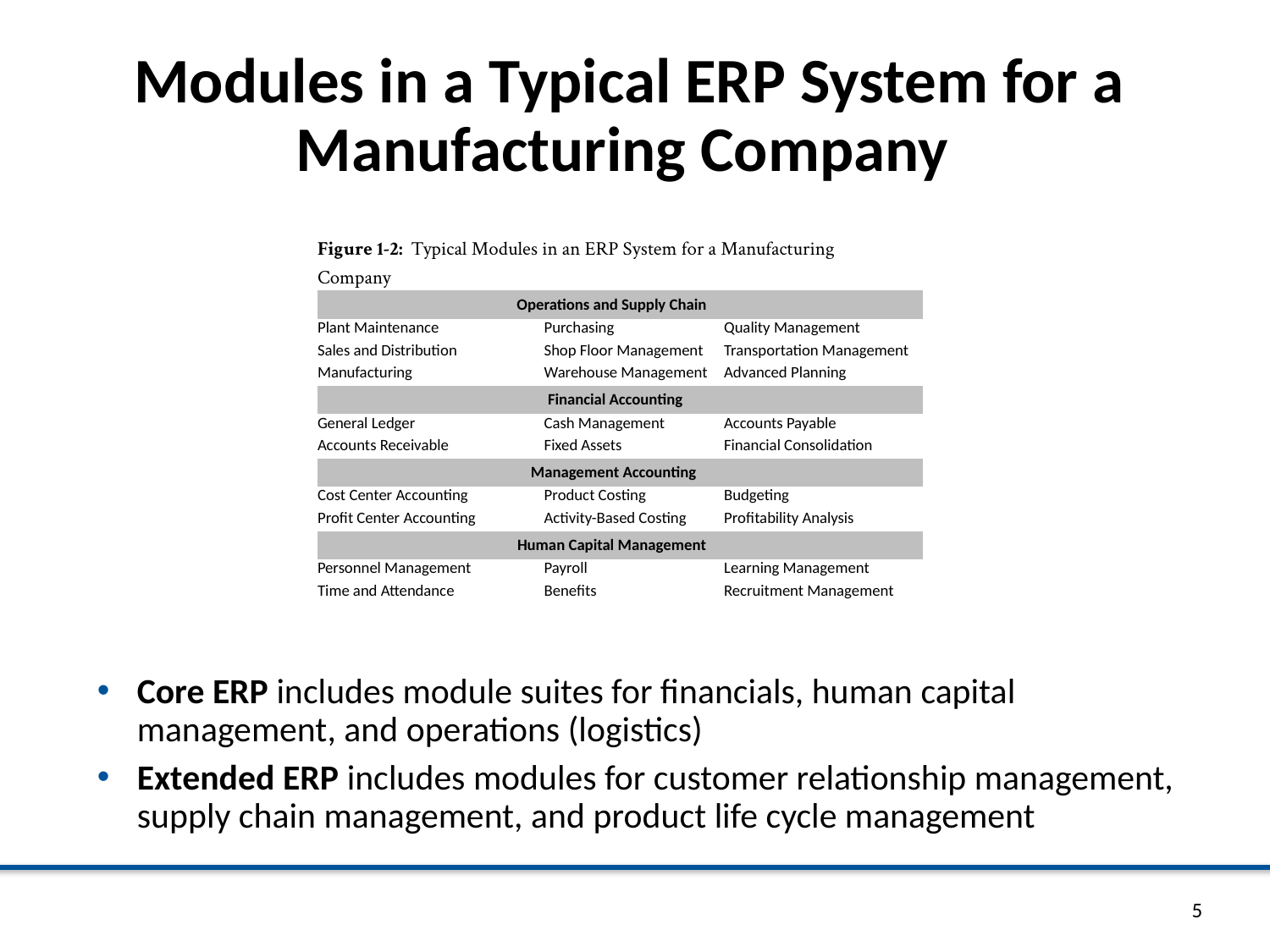

# Modules in a Typical ERP System for a Manufacturing Company
| Figure 1-2: Typical Modules in an ERP System for a Manufacturing Company |  |  |
| --- | --- | --- |
| Operations and Supply Chain |  |  |
| Plant Maintenance | Purchasing | Quality Management |
| Sales and Distribution | Shop Floor Management | Transportation Management |
| Manufacturing | Warehouse Management | Advanced Planning |
| Financial Accounting |  |  |
| General Ledger | Cash Management | Accounts Payable |
| Accounts Receivable | Fixed Assets | Financial Consolidation |
| Management Accounting |  |  |
| Cost Center Accounting | Product Costing | Budgeting |
| Profit Center Accounting | Activity-Based Costing | Profitability Analysis |
| Human Capital Management |  |  |
| Personnel Management | Payroll | Learning Management |
| Time and Attendance | Benefits | Recruitment Management |
Core ERP includes module suites for financials, human capital management, and operations (logistics)
Extended ERP includes modules for customer relationship management, supply chain management, and product life cycle management

5